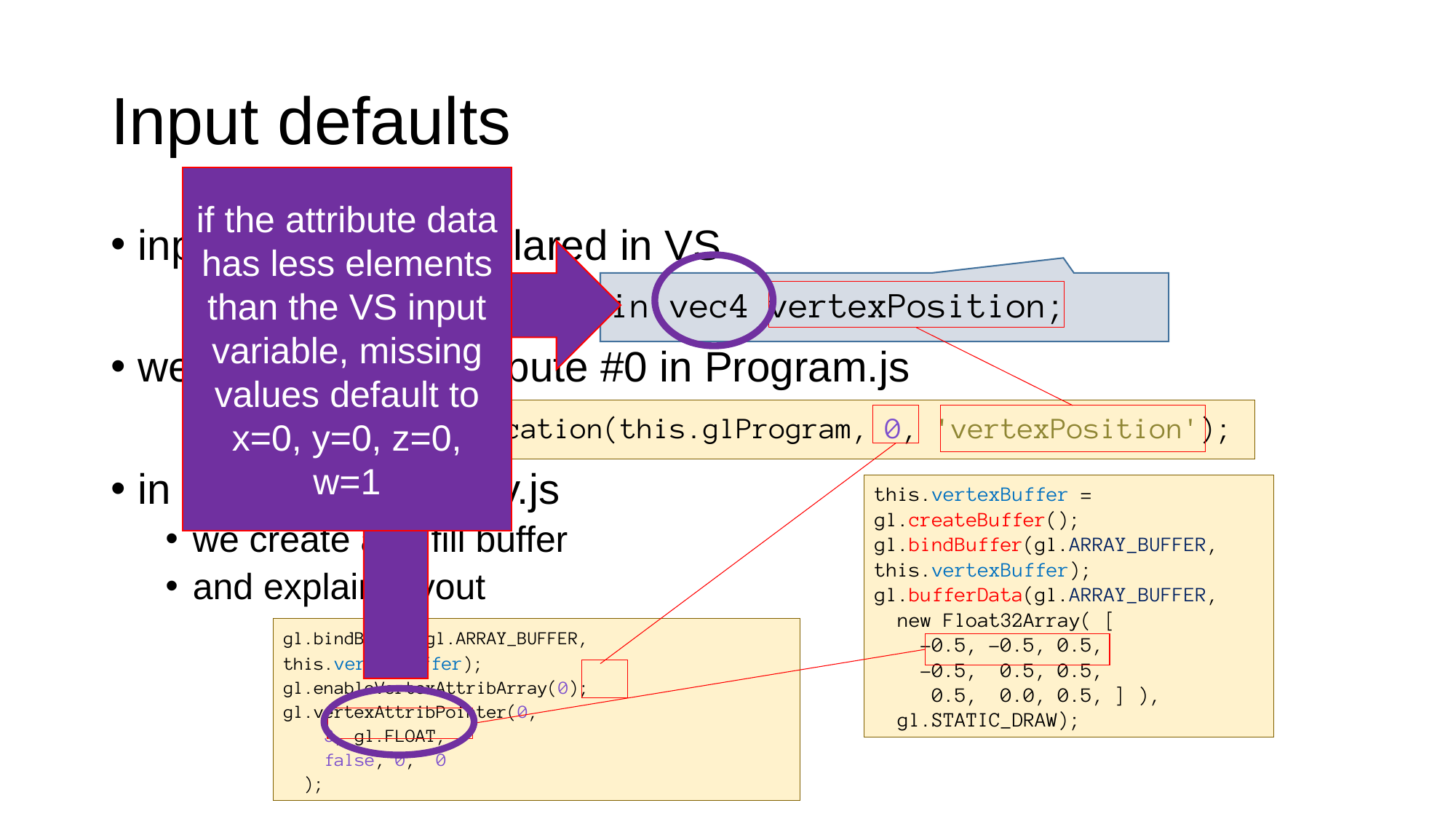

# Input defaults
if the attribute data has less elements than the VS input variable, missing values default to
x=0, y=0, z=0, w=1
input variable is declared in VS

we bind it to an attribute #0 in Program.js

in TriangleGeometry.js
we create and fill buffer
and explain layout

in vec4 vertexPosition;

gl.bindAttribLocation(this.glProgram, 0, 'vertexPosition');

this.vertexBuffer = gl.createBuffer();
gl.bindBuffer(gl.ARRAY_BUFFER, this.vertexBuffer);
gl.bufferData(gl.ARRAY_BUFFER,
  new Float32Array( [
    -0.5, -0.5, 0.5,
    -0.5,  0.5, 0.5,
     0.5,  0.0, 0.5, ] ),
  gl.STATIC_DRAW);
gl.bindBuffer(gl.ARRAY_BUFFER, this.vertexBuffer);
gl.enableVertexAttribArray(0);
gl.vertexAttribPointer(0,
    3, gl.FLOAT,
    false, 0,  0
  );